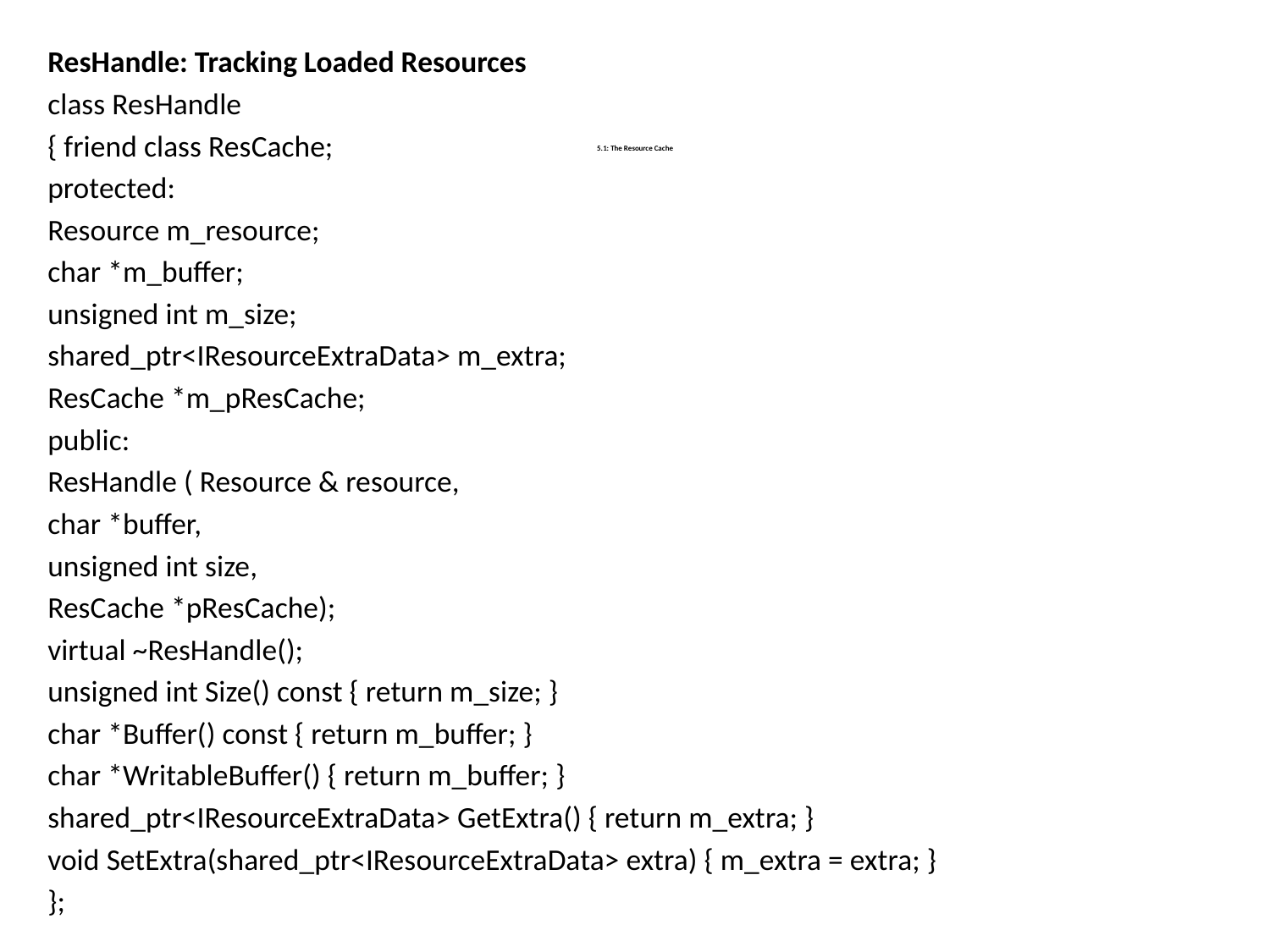

ResHandle: Tracking Loaded Resources
class ResHandle
{ friend class ResCache;
protected:
Resource m_resource;
char *m_buffer;
unsigned int m_size;
shared_ptr<IResourceExtraData> m_extra;
ResCache *m_pResCache;
public:
ResHandle ( Resource & resource,
char *buffer,
unsigned int size,
ResCache *pResCache);
virtual ~ResHandle();
unsigned int Size() const { return m_size; }
char *Buffer() const { return m_buffer; }
char *WritableBuffer() { return m_buffer; }
shared_ptr<IResourceExtraData> GetExtra() { return m_extra; }
void SetExtra(shared_ptr<IResourceExtraData> extra) { m_extra = extra; }
};

# 5.1: The Resource Cache